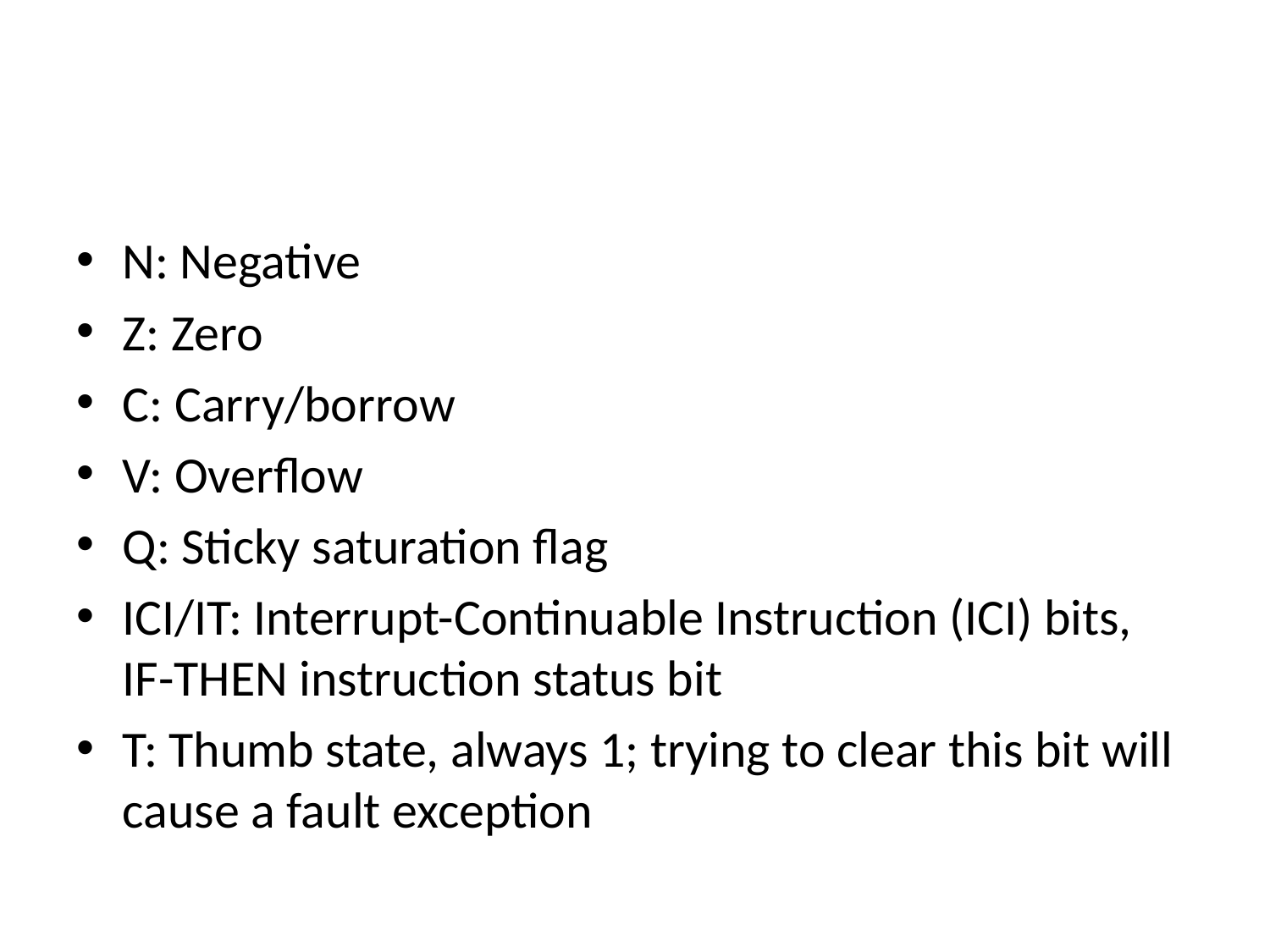

#
N: Negative
Z: Zero
C: Carry/borrow
V: Overflow
Q: Sticky saturation flag
ICI/IT: Interrupt-Continuable Instruction (ICI) bits, IF-THEN instruction status bit
T: Thumb state, always 1; trying to clear this bit will cause a fault exception